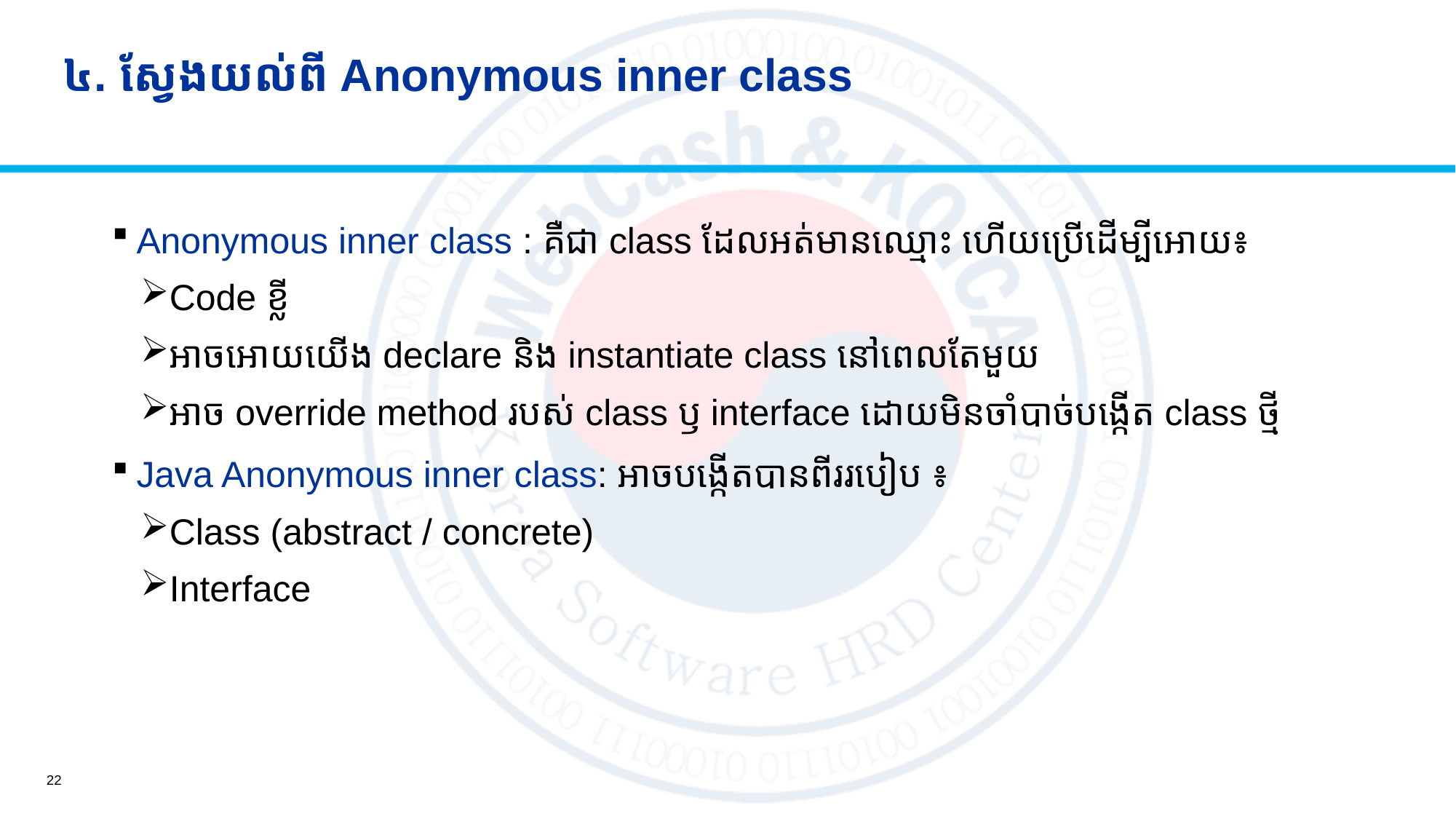

# ៤.​ ស្វែងយល់ពី Anonymous inner class
Anonymous inner class : គឺជា class ដែលអត់មានឈ្មោះ ហើយប្រើដើម្បីអោយ៖
Code ខ្លី
អាចអោយយើង declare និង instantiate class នៅពេលតែមួយ
អាច override method របស់ class ​​​​​​​​​​​​​​​ឫ interface​ ដោយមិនចាំបាច់បង្កើត class ថ្មី
Java Anonymous inner class​: អាចបង្កើតបានពីររបៀប ៖
Class (abstract / concrete)
Interface

22